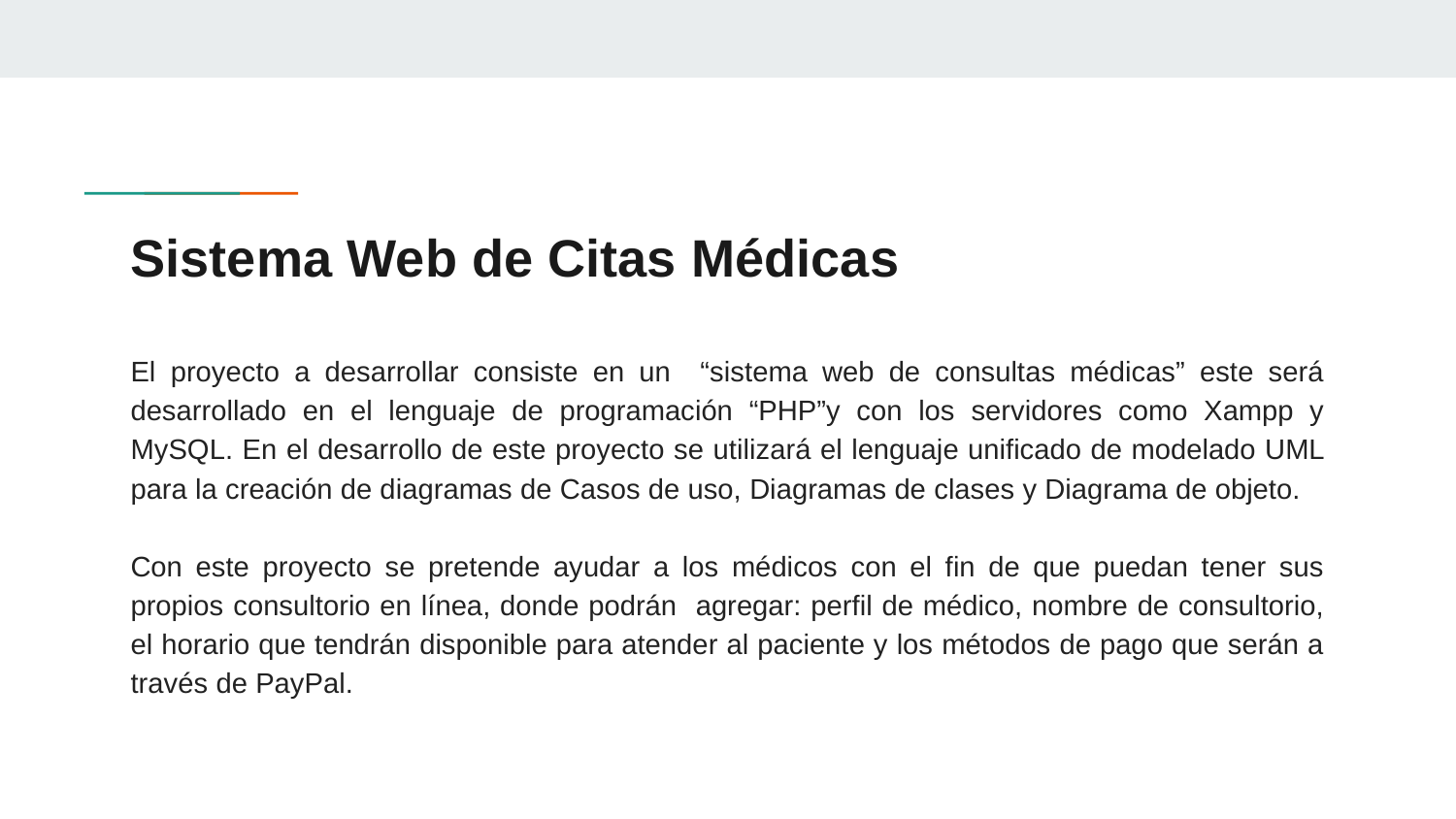

# Sistema Web de Citas Médicas
El proyecto a desarrollar consiste en un  “sistema web de consultas médicas” este será desarrollado en el lenguaje de programación “PHP”y con los servidores como Xampp y MySQL. En el desarrollo de este proyecto se utilizará el lenguaje unificado de modelado UML para la creación de diagramas de Casos de uso, Diagramas de clases y Diagrama de objeto.

Con este proyecto se pretende ayudar a los médicos con el fin de que puedan tener sus propios consultorio en línea, donde podrán  agregar: perfil de médico, nombre de consultorio, el horario que tendrán disponible para atender al paciente y los métodos de pago que serán a través de PayPal.